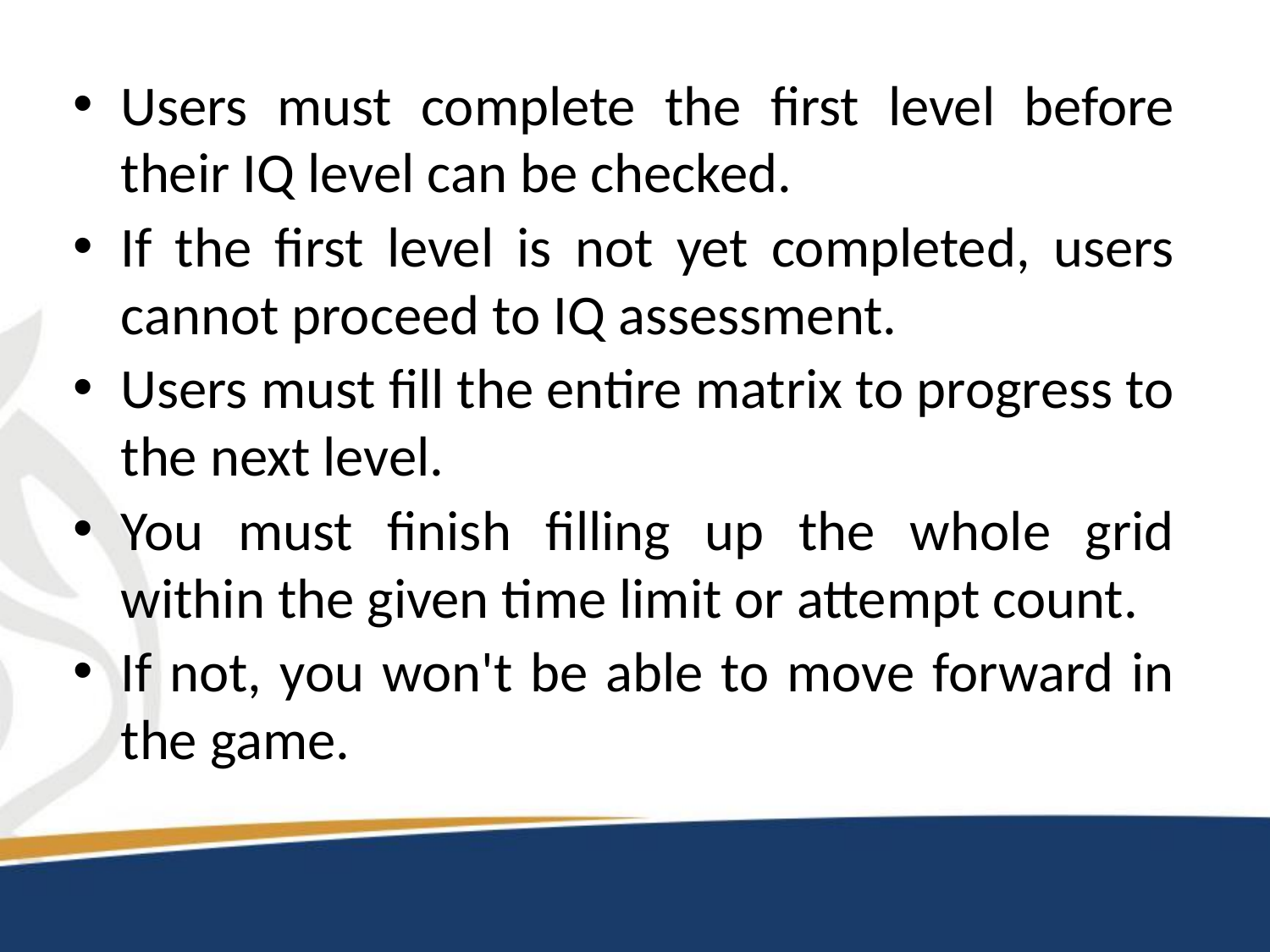

Users must complete the first level before their IQ level can be checked.
If the first level is not yet completed, users cannot proceed to IQ assessment.
Users must fill the entire matrix to progress to the next level.
You must finish filling up the whole grid within the given time limit or attempt count.
If not, you won't be able to move forward in the game.